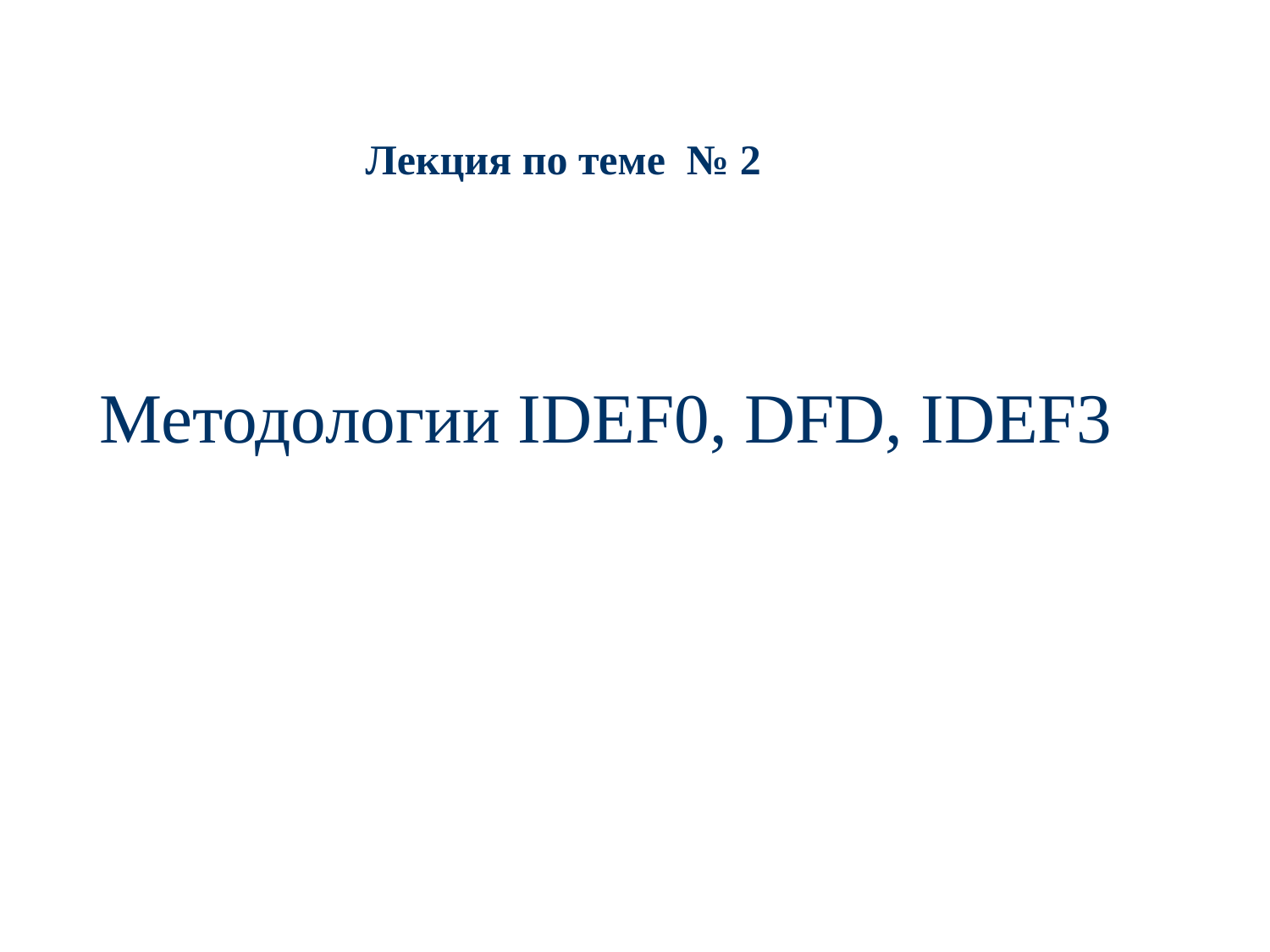

Лекция по теме  № 2
# Методологии IDEF0, DFD, IDEF3